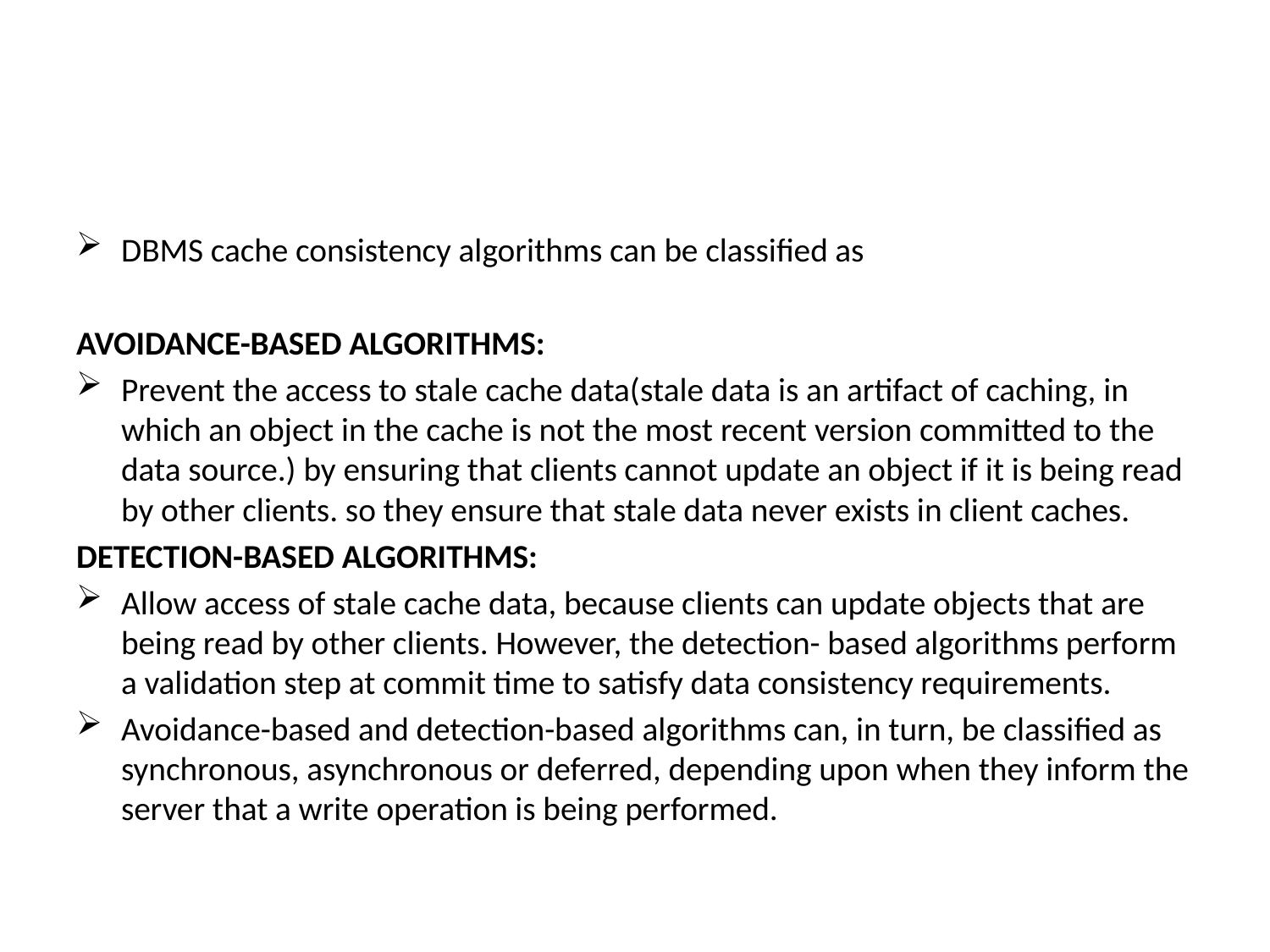

#
DBMS cache consistency algorithms can be classified as

AVOIDANCE-BASED ALGORITHMS:
Prevent the access to stale cache data(stale data is an artifact of caching, in which an object in the cache is not the most recent version committed to the data source.) by ensuring that clients cannot update an object if it is being read by other clients. so they ensure that stale data never exists in client caches.
DETECTION-BASED ALGORITHMS:
Allow access of stale cache data, because clients can update objects that are being read by other clients. However, the detection- based algorithms perform a validation step at commit time to satisfy data consistency requirements.
Avoidance-based and detection-based algorithms can, in turn, be classified as synchronous, asynchronous or deferred, depending upon when they inform the server that a write operation is being performed.